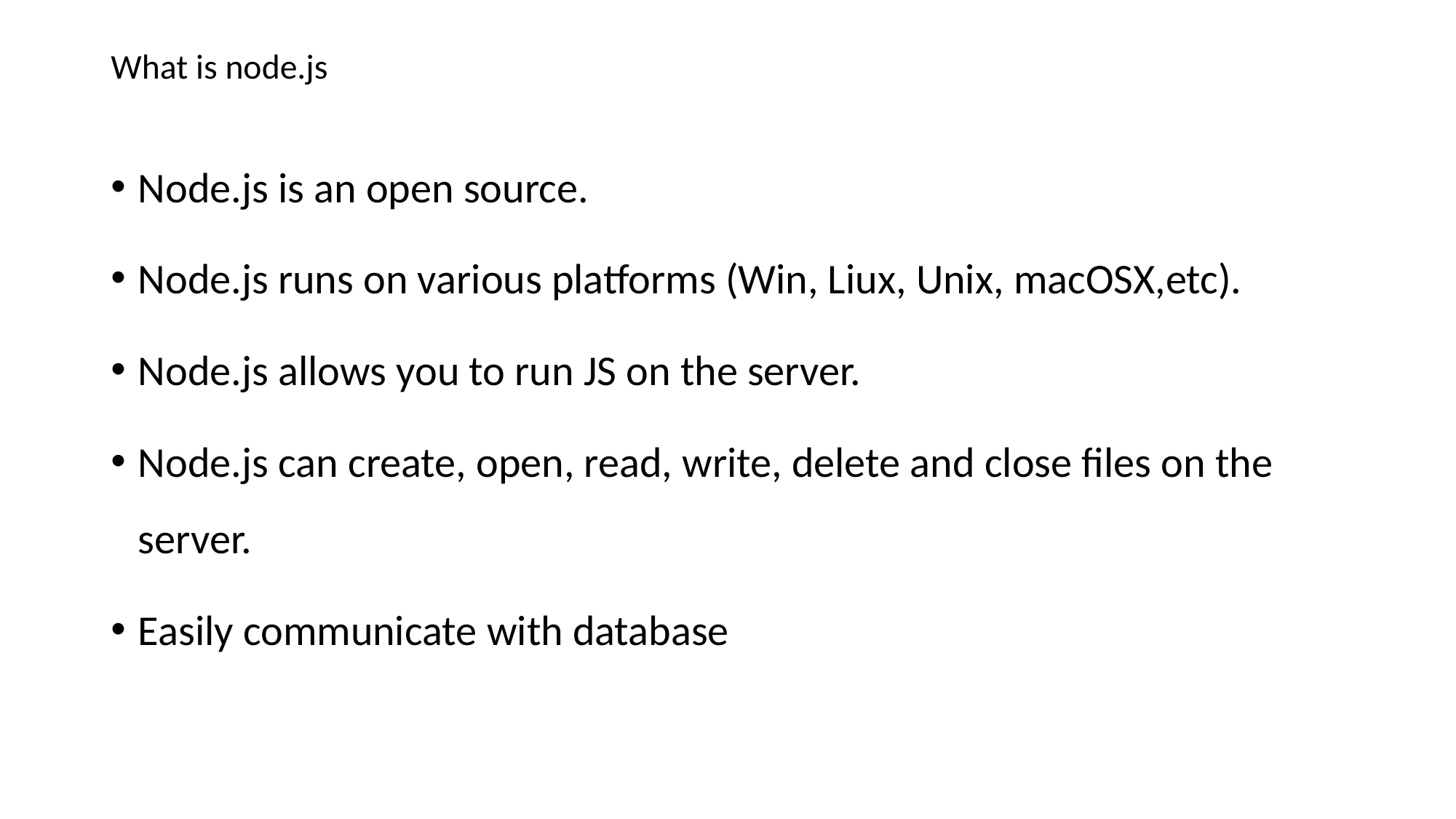

# What is node.js
Node.js is an open source.
Node.js runs on various platforms (Win, Liux, Unix, macOSX,etc).
Node.js allows you to run JS on the server.
Node.js can create, open, read, write, delete and close files on the server.
Easily communicate with database